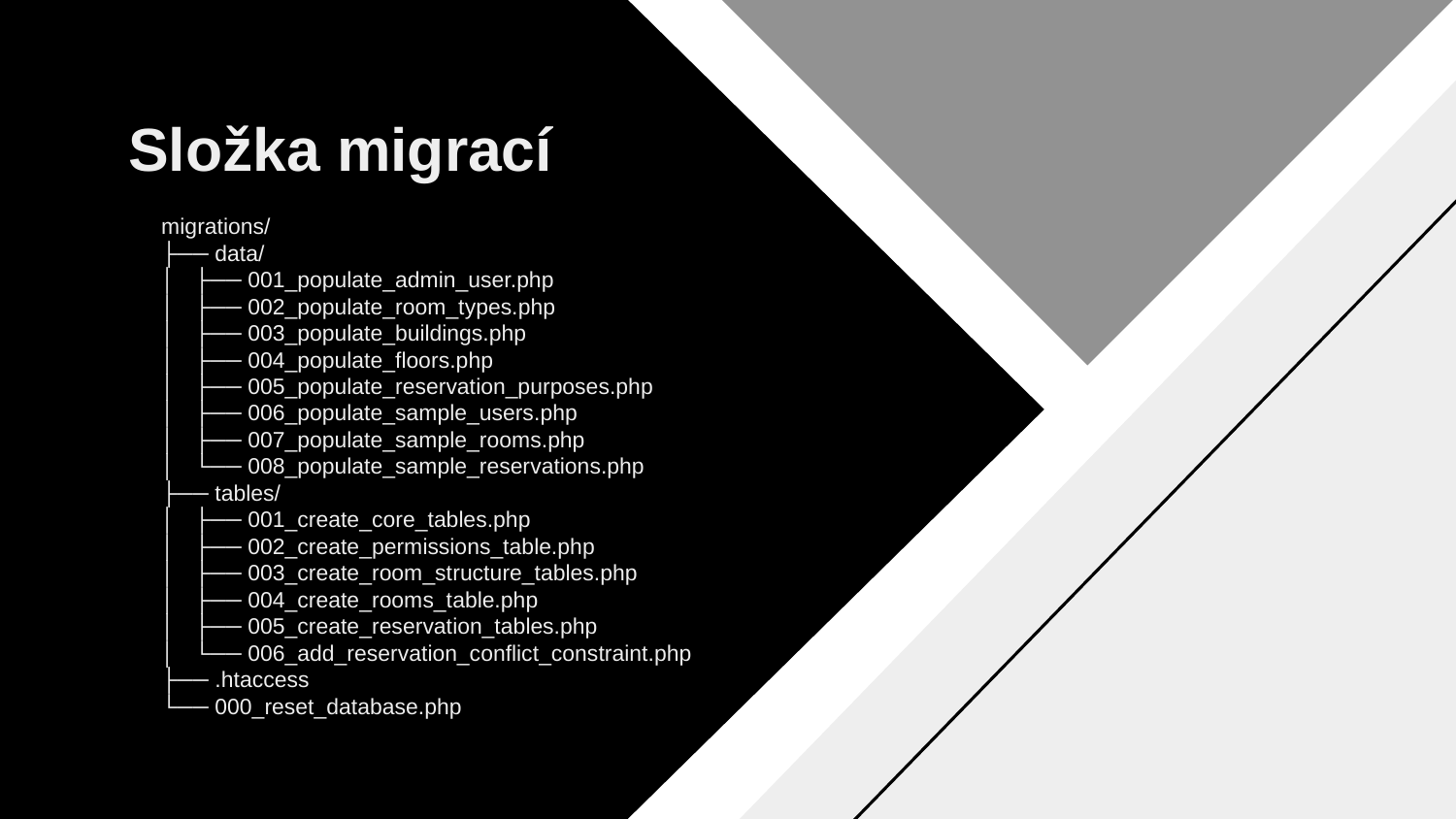

api/
├── auth/
# Složka migrací
migrations/
├── data/
│   ├── 001_populate_admin_user.php
│   ├── 002_populate_room_types.php
│   ├── 003_populate_buildings.php
│   ├── 004_populate_floors.php
│   ├── 005_populate_reservation_purposes.php
│   ├── 006_populate_sample_users.php
│   ├── 007_populate_sample_rooms.php
│   └── 008_populate_sample_reservations.php
├── tables/
│   ├── 001_create_core_tables.php
│   ├── 002_create_permissions_table.php
│   ├── 003_create_room_structure_tables.php
│   ├── 004_create_rooms_table.php
│   ├── 005_create_reservation_tables.php
│   └── 006_add_reservation_conflict_constraint.php
├── .htaccess
└── 000_reset_database.php